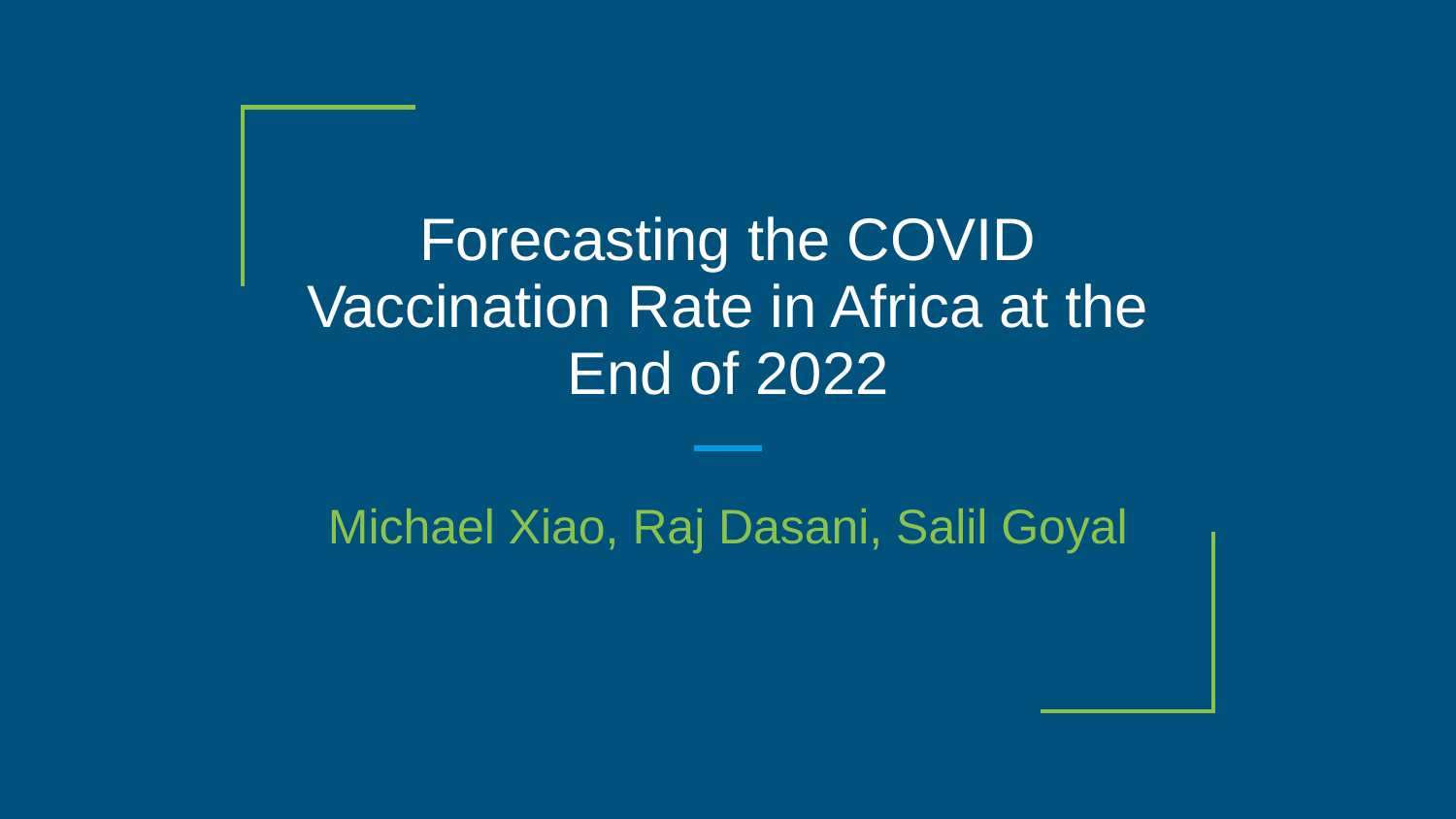

# Forecasting the COVID Vaccination Rate in Africa at the End of 2022
Michael Xiao, Raj Dasani, Salil Goyal